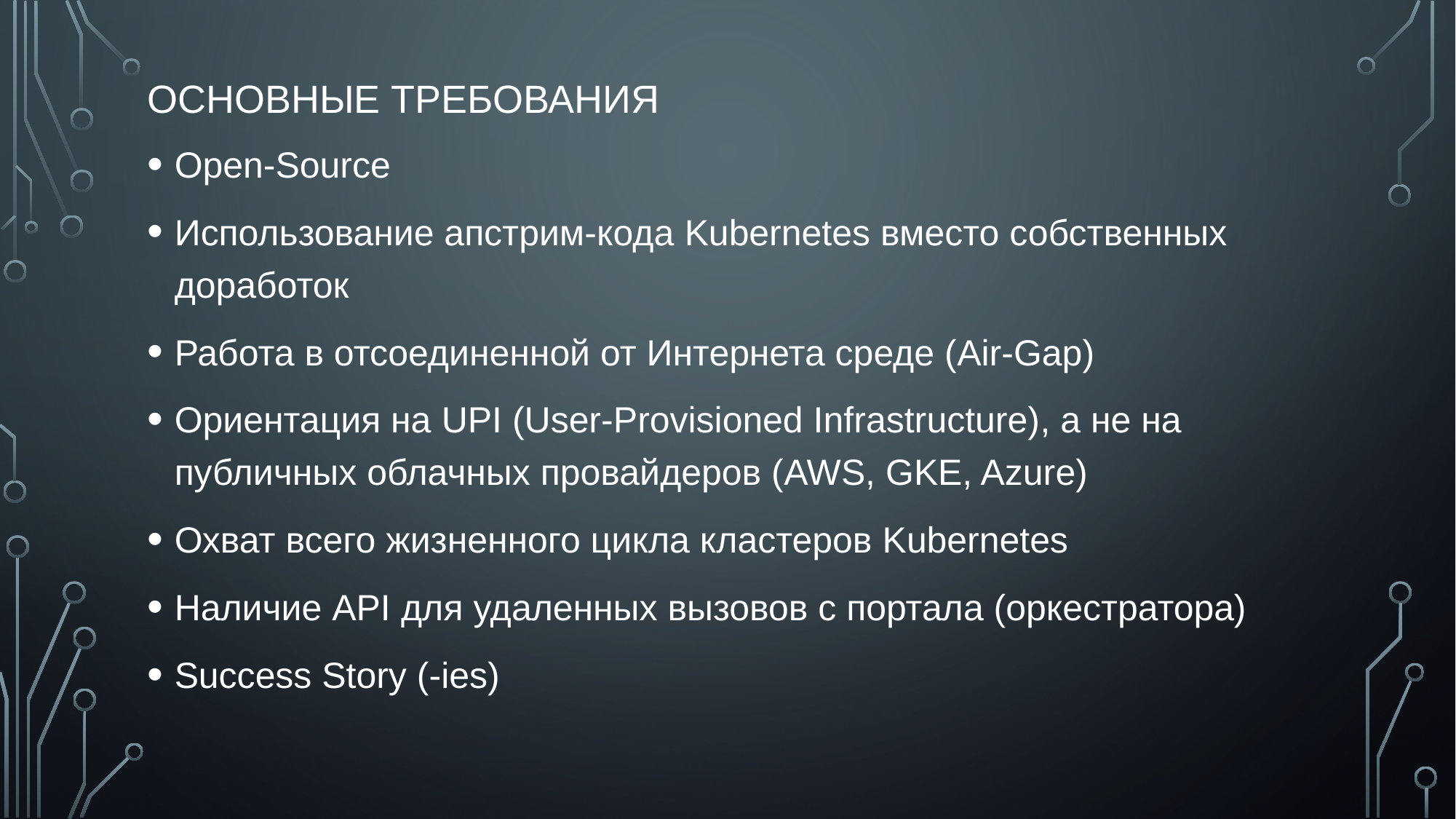

# Основные требованиЯ
Open-Source
Использование апстрим-кода Kubernetes вместо собственных доработок
Работа в отсоединенной от Интернета среде (Air-Gap)
Ориентация на UPI (User-Provisioned Infrastructure), а не на публичных облачных провайдеров (AWS, GKE, Azure)
Охват всего жизненного цикла кластеров Kubernetes
Наличие API для удаленных вызовов с портала (оркестратора)
Success Story (-ies)